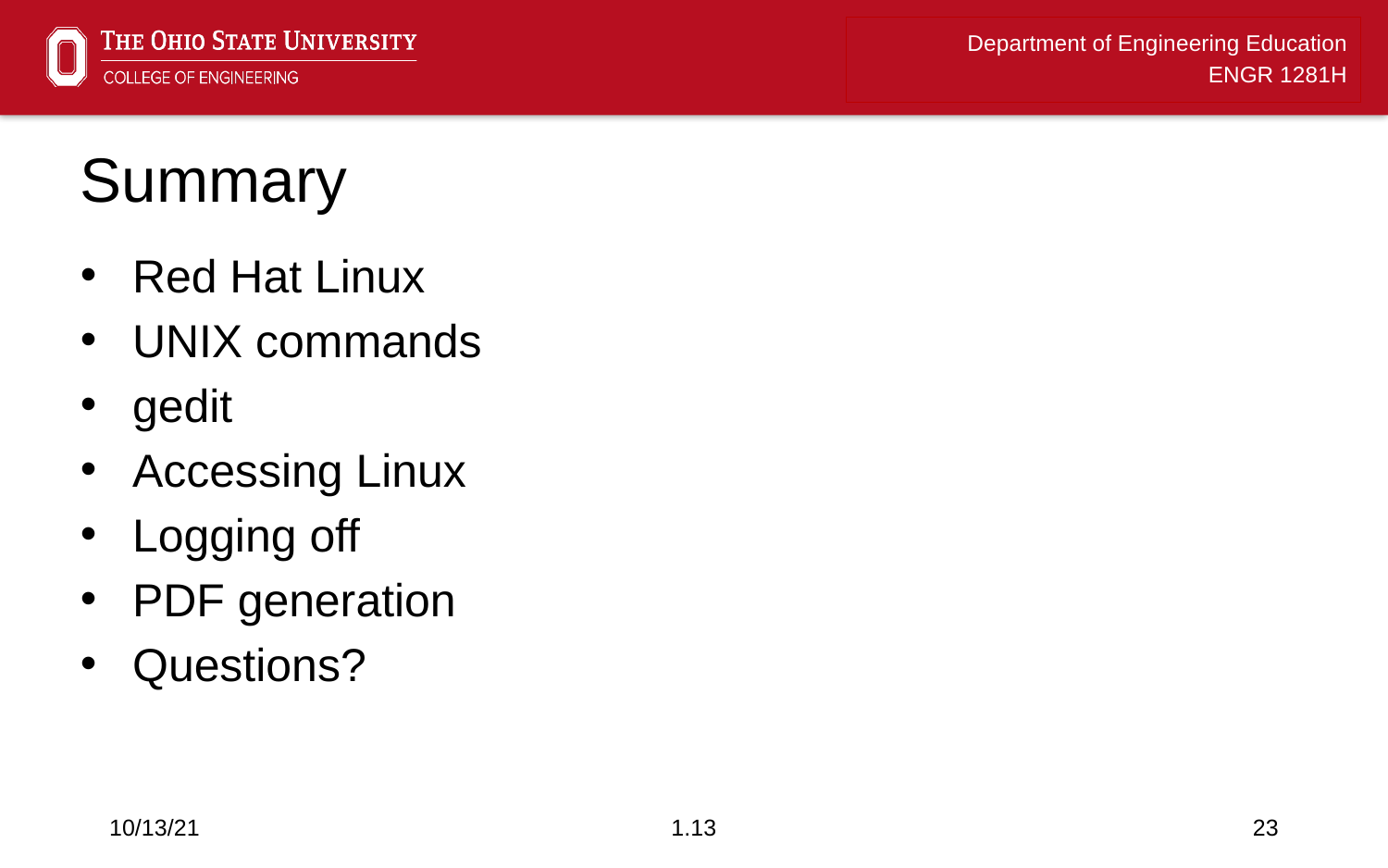

# Summary
Red Hat Linux
UNIX commands
gedit
Accessing Linux
Logging off
PDF generation
Questions?

10/13/21
1.13
23